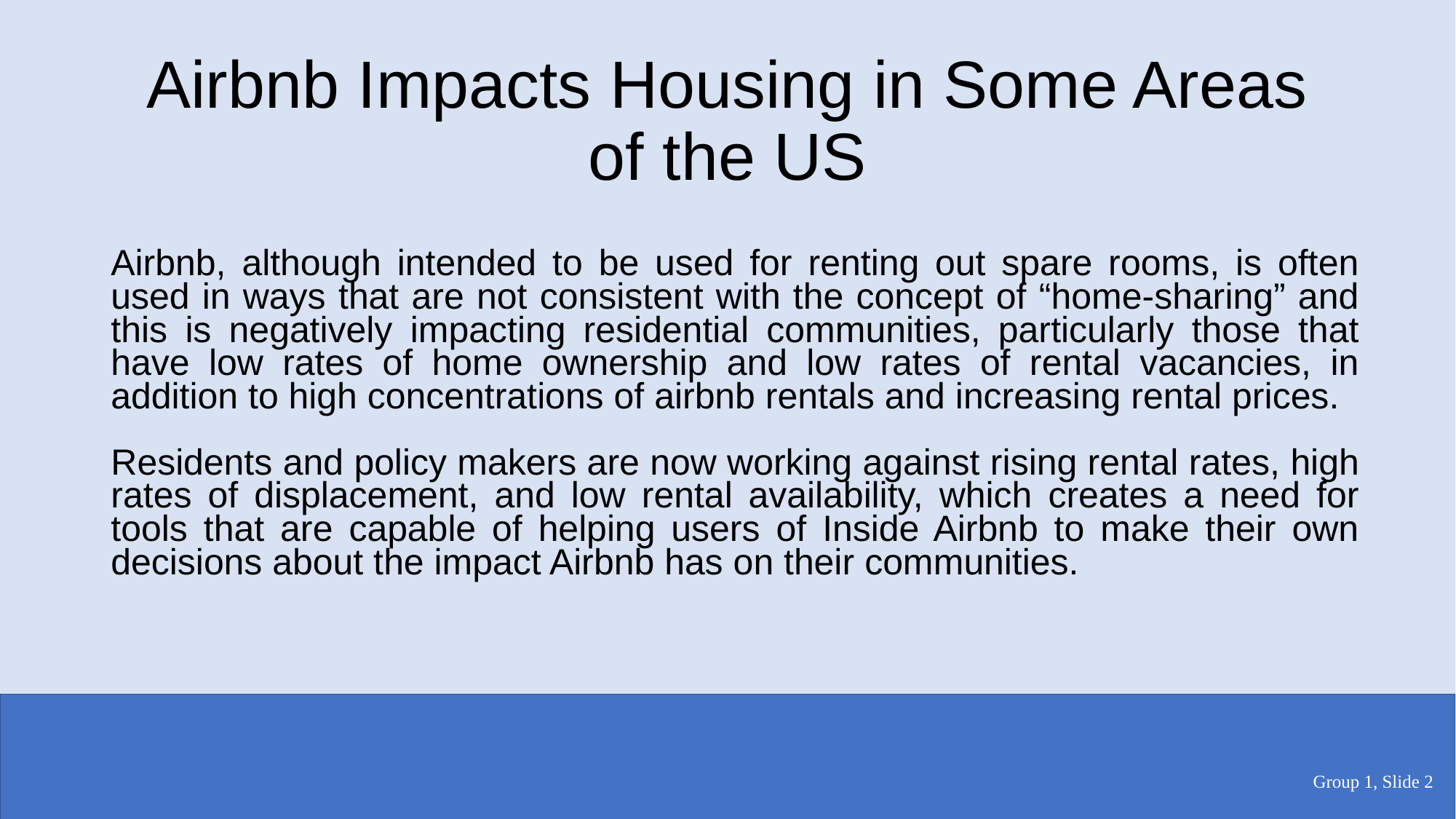

Airbnb Impacts Housing in Some Areas of the US

Airbnb, although intended to be used for renting out spare rooms, is often used in ways that are not consistent with the concept of “home-sharing” and this is negatively impacting residential communities, particularly those that have low rates of home ownership and low rates of rental vacancies, in addition to high concentrations of airbnb rentals and increasing rental prices.

Residents and policy makers are now working against rising rental rates, high rates of displacement, and low rental availability, which creates a need for tools that are capable of helping users of Inside Airbnb to make their own decisions about the impact Airbnb has on their communities.
Group 1, Slide 2